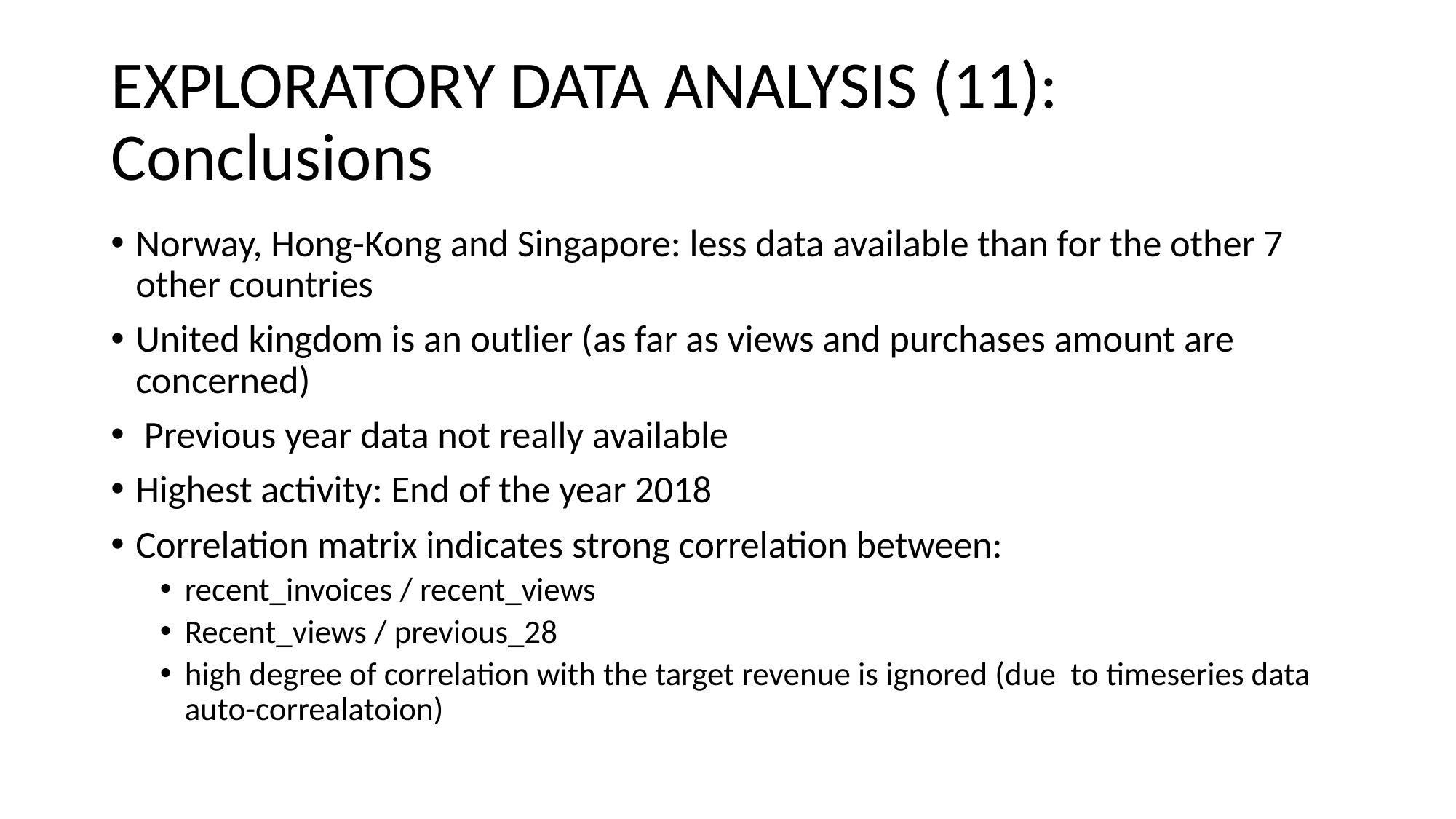

# EXPLORATORY DATA ANALYSIS (11): Conclusions
Norway, Hong-Kong and Singapore: less data available than for the other 7 other countries
United kingdom is an outlier (as far as views and purchases amount are concerned)
 Previous year data not really available
Highest activity: End of the year 2018
Correlation matrix indicates strong correlation between:
recent_invoices / recent_views
Recent_views / previous_28
high degree of correlation with the target revenue is ignored (due  to timeseries data auto-correalatoion)